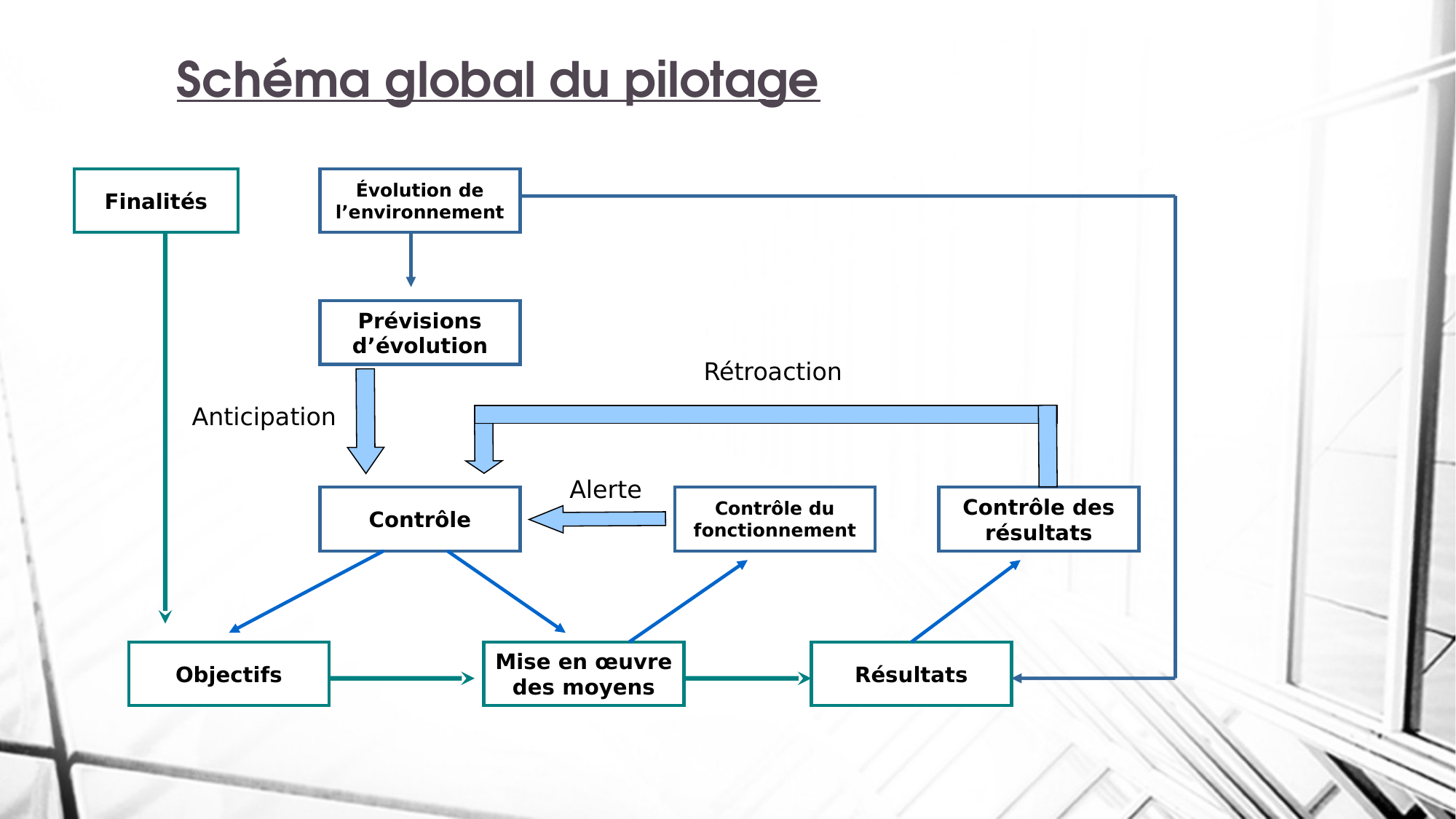

# Schéma global du pilotage
Finalités
Évolution de l’environnement

Prévisions d’évolution
Rétroaction
Anticipation

Alerte
Contrôle
Contrôle du fonctionnement
Contrôle des résultats

Objectifs
Mise en œuvre des moyens
Résultats